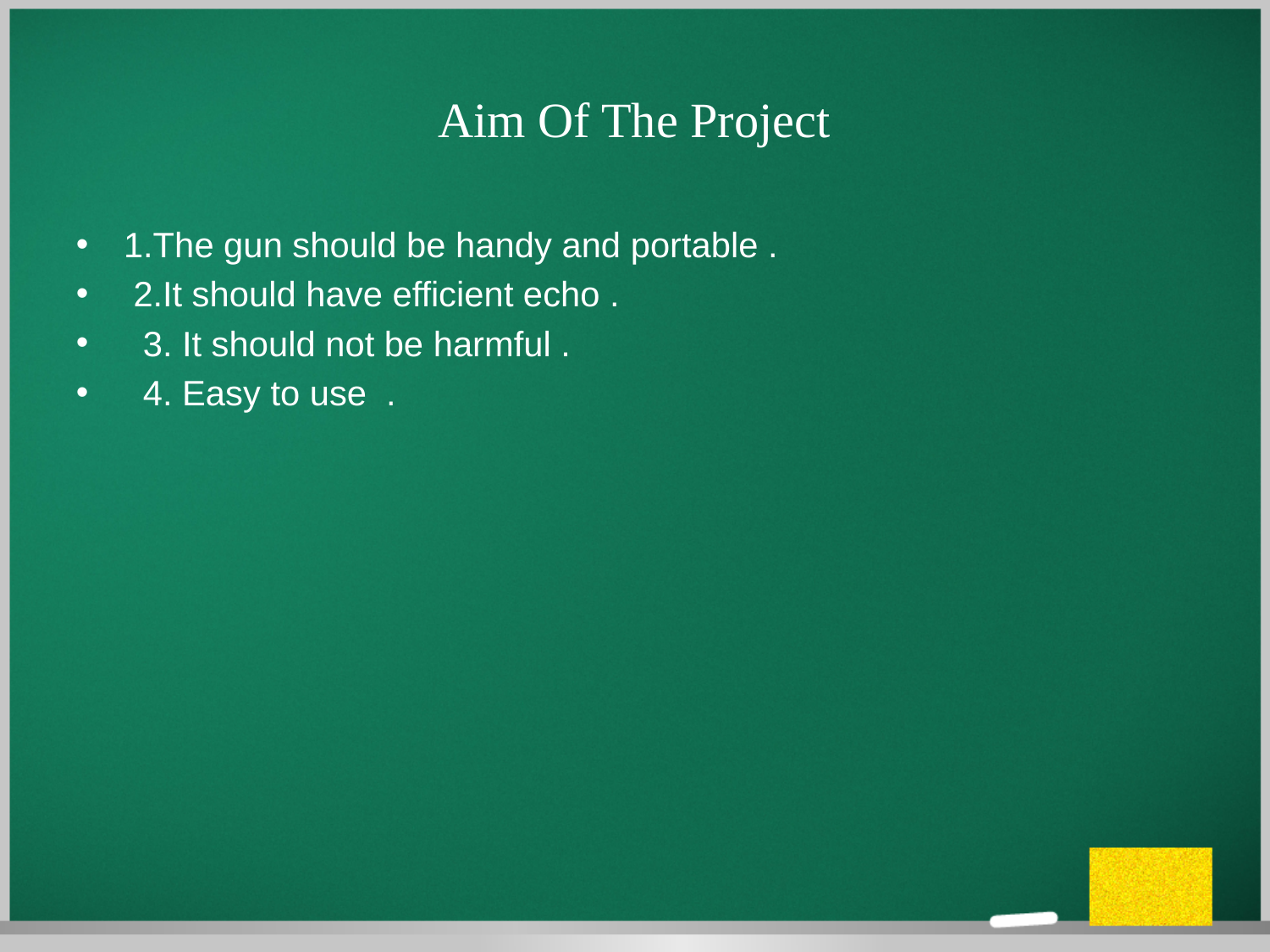

# Aim Of The Project
1.The gun should be handy and portable .
 2.It should have efficient echo .
  3. It should not be harmful .
  4. Easy to use  .